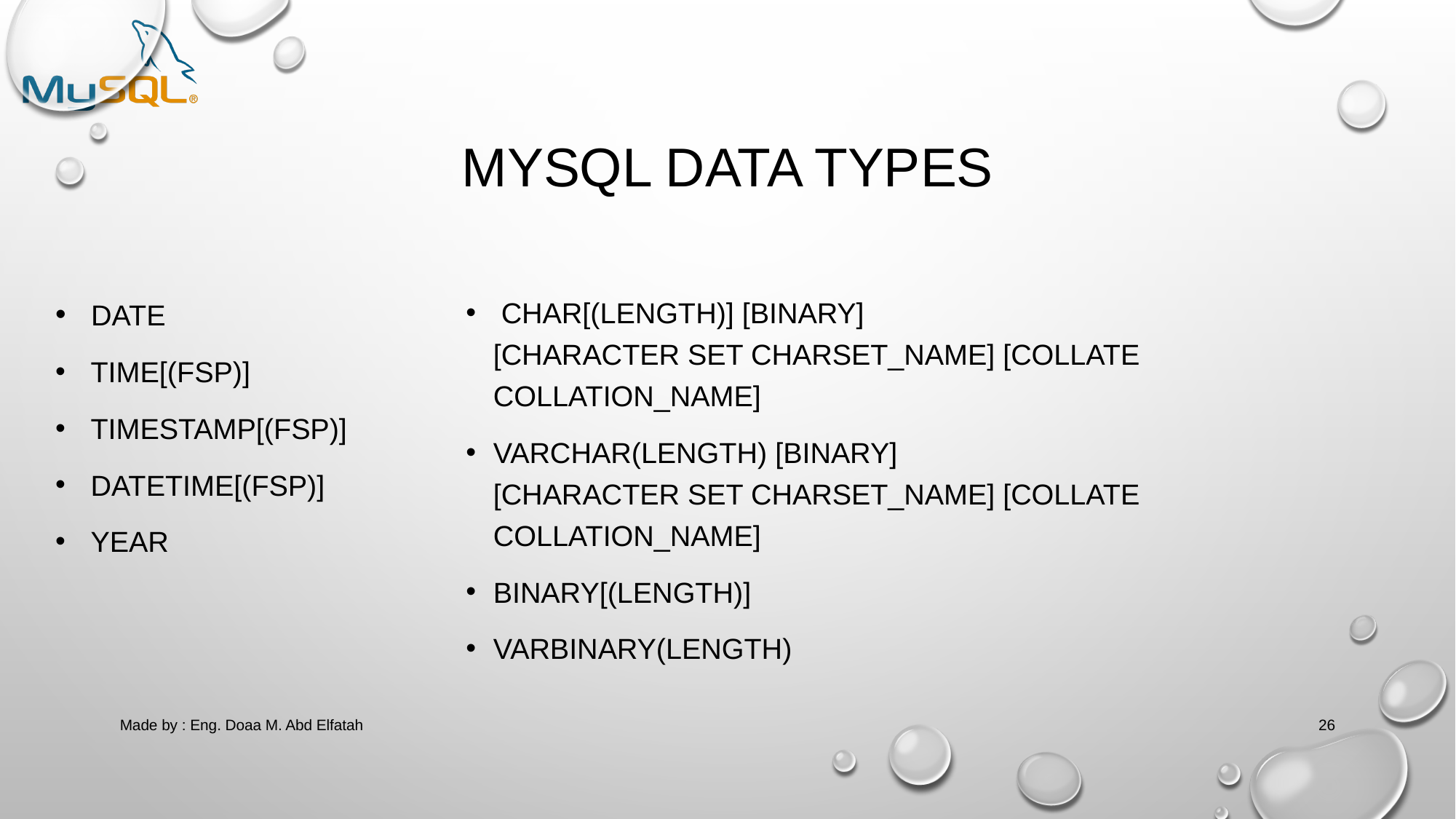

# Mysql Data types
 DATE
 TIME[(fsp)]
 TIMESTAMP[(fsp)]
 DATETIME[(fsp)]
 YEAR
 CHAR[(length)] [BINARY]
[CHARACTER SET charset_name] [COLLATE collation_name]
VARCHAR(length) [BINARY]
[CHARACTER SET charset_name] [COLLATE collation_name]
BINARY[(length)]
VARBINARY(length)
Made by : Eng. Doaa M. Abd Elfatah
26